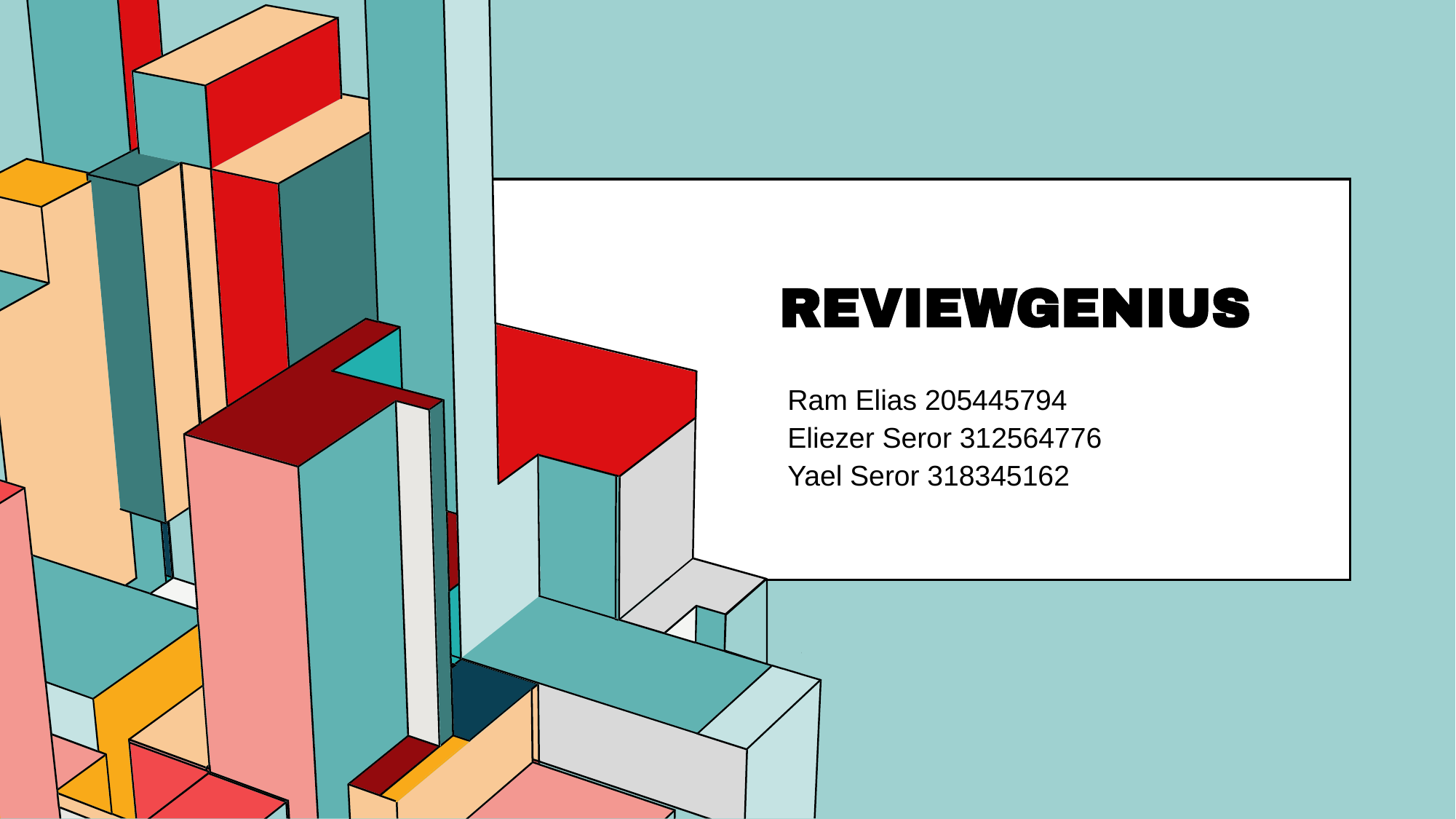

# Reviewgenius
Ram Elias 205445794
Eliezer Seror 312564776
Yael Seror 318345162